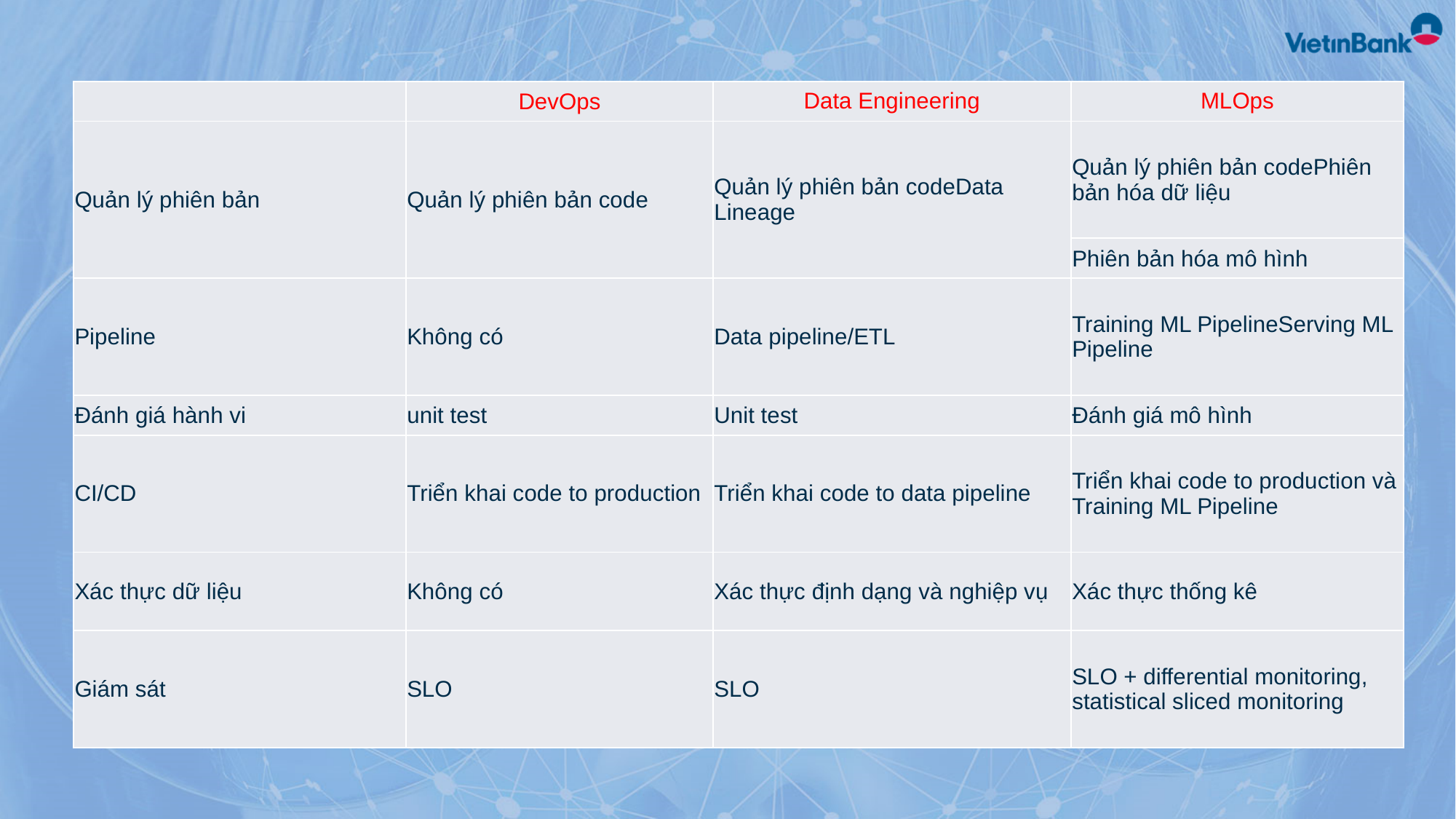

|  | DevOps | Data Engineering | MLOps |
| --- | --- | --- | --- |
| Quản lý phiên bản | Quản lý phiên bản code | Quản lý phiên bản codeData Lineage | Quản lý phiên bản codePhiên bản hóa dữ liệu |
|  |  |  | Phiên bản hóa mô hình |
| Pipeline | Không có | Data pipeline/ETL | Training ML PipelineServing ML Pipeline |
| Đánh giá hành vi | unit test | Unit test | Đánh giá mô hình |
| CI/CD | Triển khai code to production | Triển khai code to data pipeline | Triển khai code to production và Training ML Pipeline |
| Xác thực dữ liệu | Không có | Xác thực định dạng và nghiệp vụ | Xác thực thống kê |
| Giám sát | SLO | SLO | SLO + differential monitoring, statistical sliced monitoring |